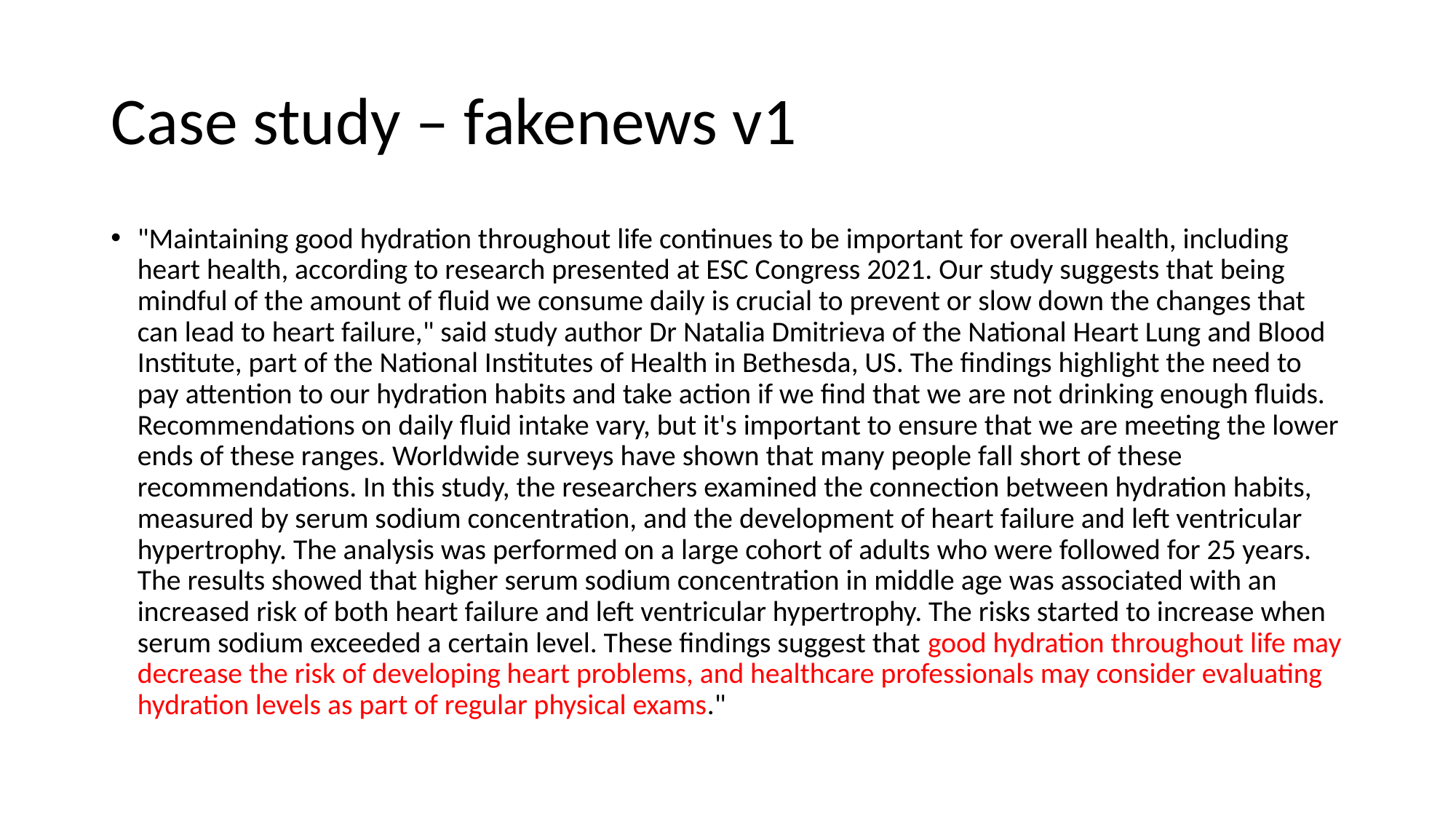

# Case study – fakenews v1
"Maintaining good hydration throughout life continues to be important for overall health, including heart health, according to research presented at ESC Congress 2021. Our study suggests that being mindful of the amount of fluid we consume daily is crucial to prevent or slow down the changes that can lead to heart failure," said study author Dr Natalia Dmitrieva of the National Heart Lung and Blood Institute, part of the National Institutes of Health in Bethesda, US. The findings highlight the need to pay attention to our hydration habits and take action if we find that we are not drinking enough fluids. Recommendations on daily fluid intake vary, but it's important to ensure that we are meeting the lower ends of these ranges. Worldwide surveys have shown that many people fall short of these recommendations. In this study, the researchers examined the connection between hydration habits, measured by serum sodium concentration, and the development of heart failure and left ventricular hypertrophy. The analysis was performed on a large cohort of adults who were followed for 25 years. The results showed that higher serum sodium concentration in middle age was associated with an increased risk of both heart failure and left ventricular hypertrophy. The risks started to increase when serum sodium exceeded a certain level. These findings suggest that good hydration throughout life may decrease the risk of developing heart problems, and healthcare professionals may consider evaluating hydration levels as part of regular physical exams."